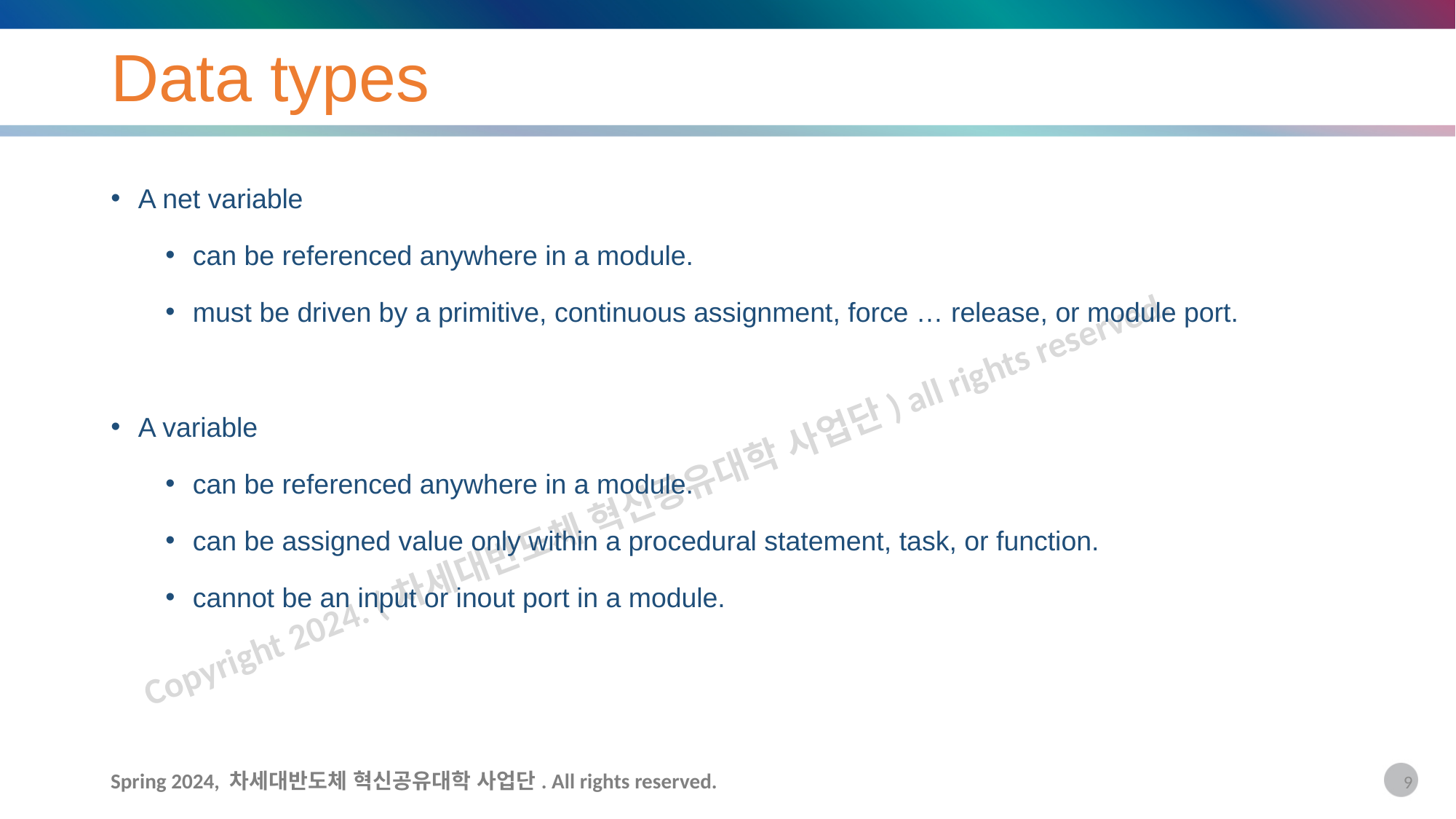

# Data types
A net variable
can be referenced anywhere in a module.
must be driven by a primitive, continuous assignment, force … release, or module port.

A variable
can be referenced anywhere in a module.
can be assigned value only within a procedural statement, task, or function.
cannot be an input or inout port in a module.

9